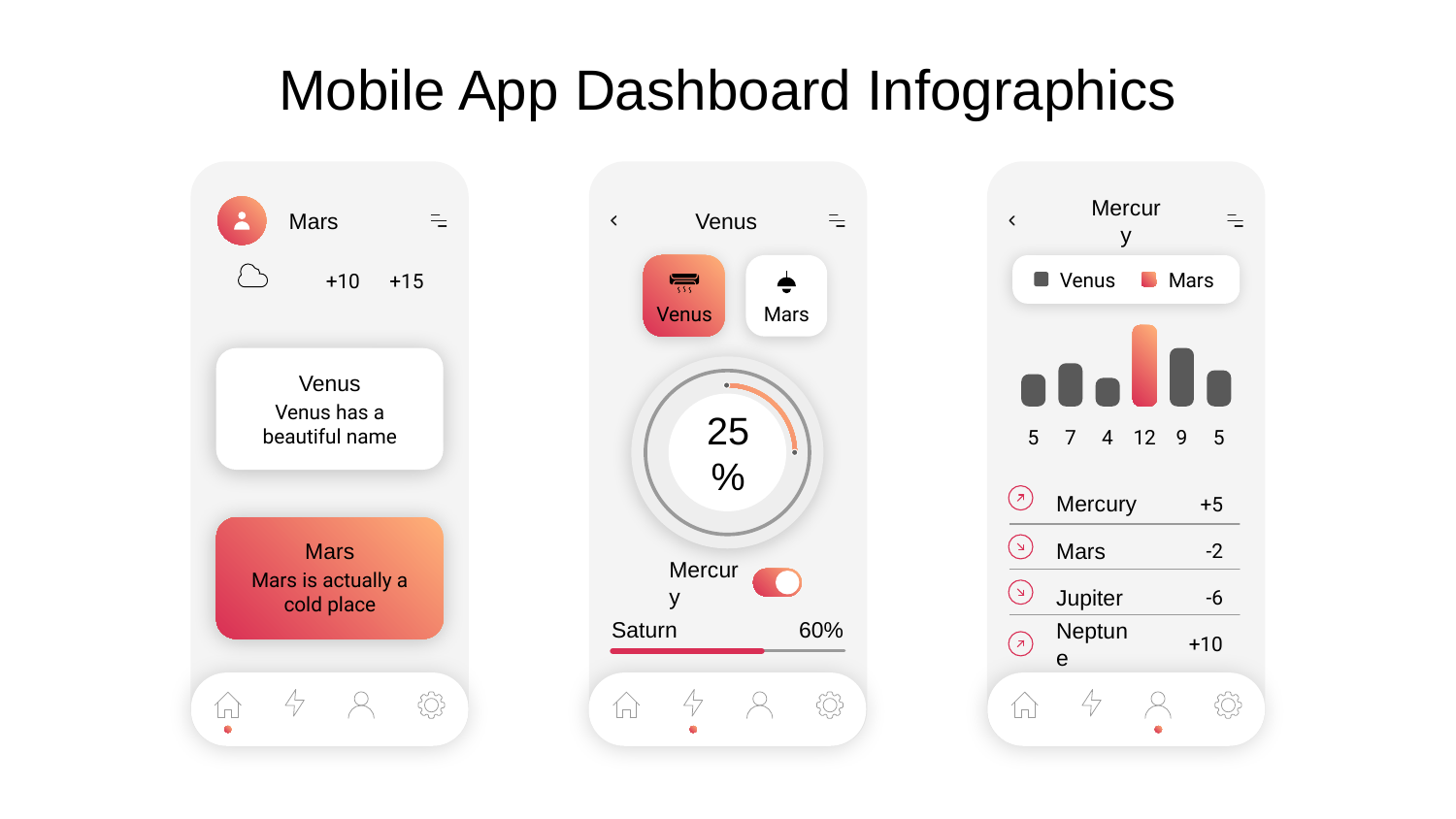

# Mobile App Dashboard Infographics

Mars
Venus
Mercury

+10
+15
Venus

Mars

Venus
Mars

Venus
Venus has a beautiful name

5
7
4
12
9
5
25%
Mercury
+5

Mars
Mars is actually a cold place
Mars
-2

Mercury

Jupiter
-6

Saturn
60%

Neptune
+10